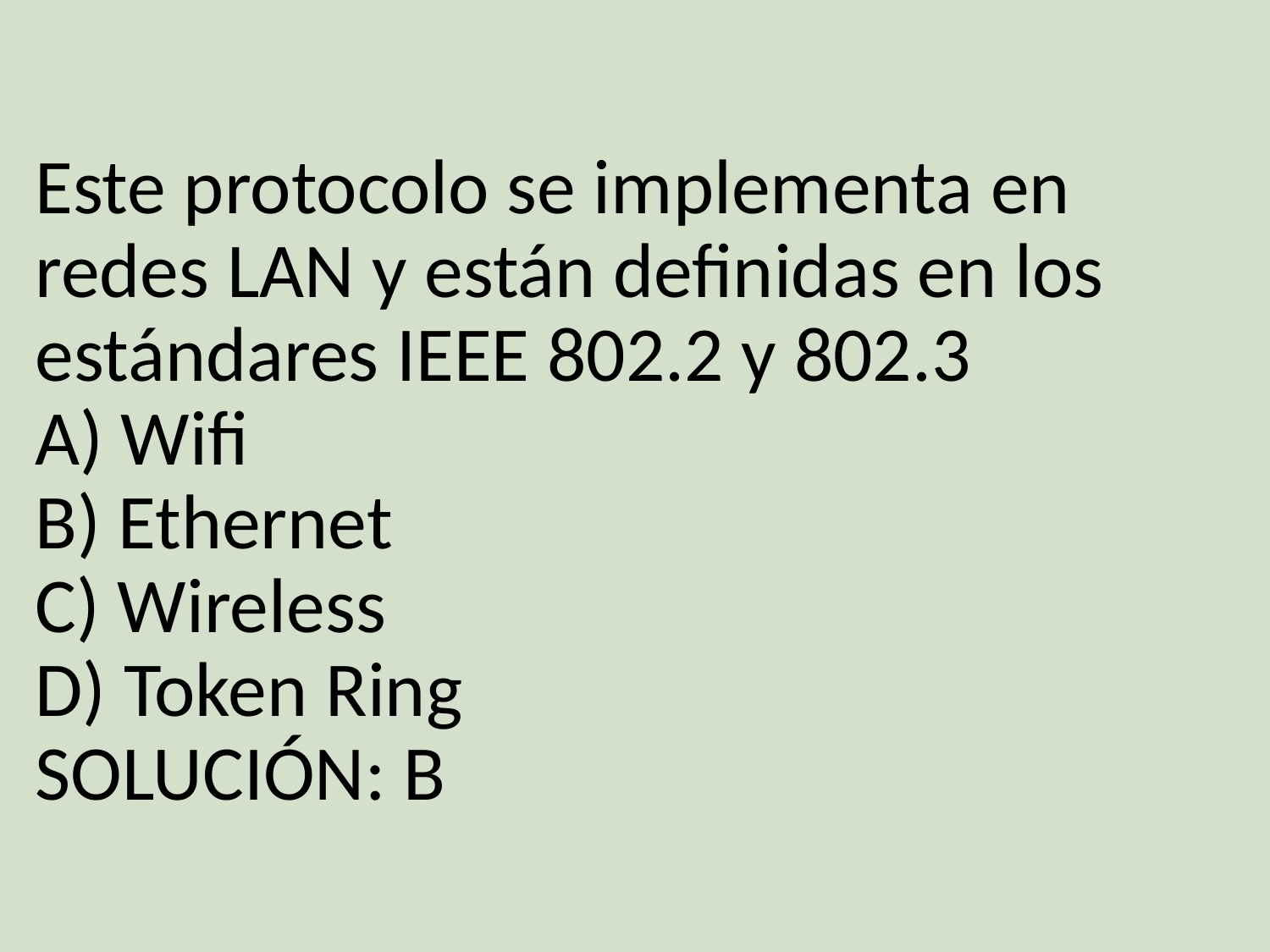

# Este protocolo se implementa en redes LAN y están definidas en los estándares IEEE 802.2 y 802.3 A) Wifi B) Ethernet C) Wireless D) Token Ring SOLUCIÓN: B